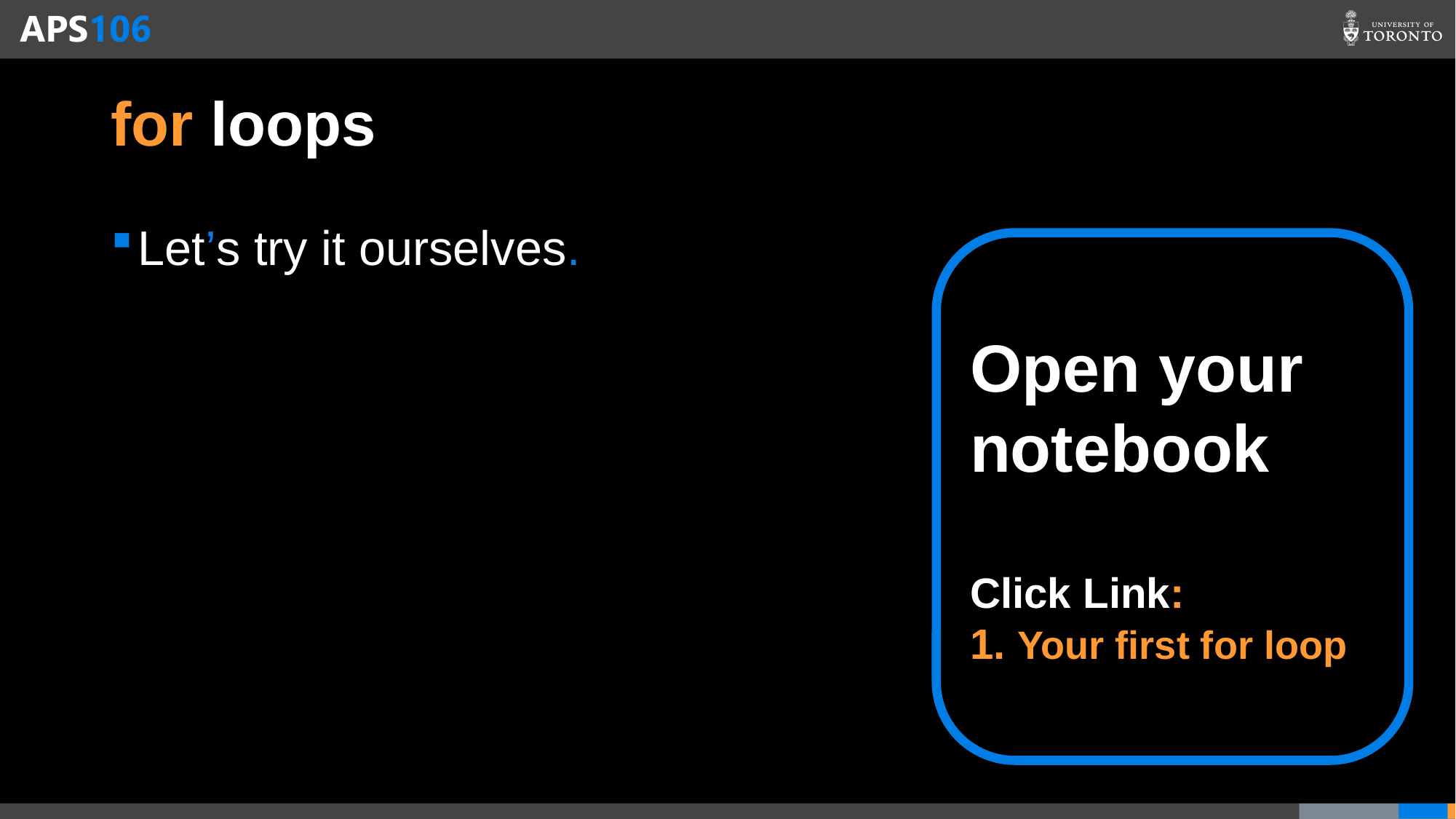

# for loops
Let’s try it ourselves.
Open your notebook

Click Link:
1. Your first for loop